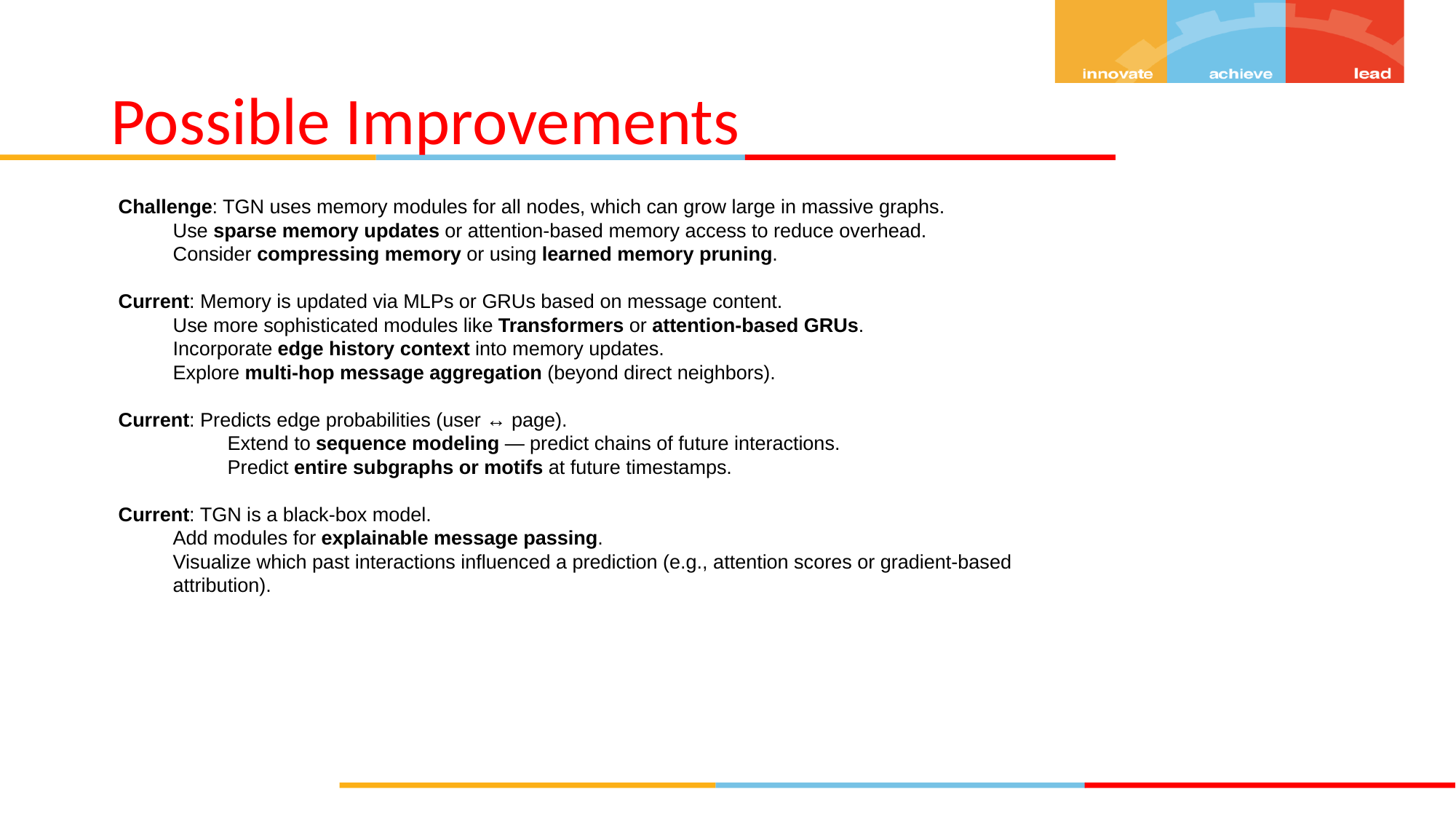

# Possible Improvements
Challenge: TGN uses memory modules for all nodes, which can grow large in massive graphs.
Use sparse memory updates or attention-based memory access to reduce overhead.
Consider compressing memory or using learned memory pruning.

Current: Memory is updated via MLPs or GRUs based on message content.
Use more sophisticated modules like Transformers or attention-based GRUs.
Incorporate edge history context into memory updates.
Explore multi-hop message aggregation (beyond direct neighbors).

Current: Predicts edge probabilities (user ↔ page).
	Extend to sequence modeling — predict chains of future interactions.
	Predict entire subgraphs or motifs at future timestamps.

Current: TGN is a black-box model.
Add modules for explainable message passing.
Visualize which past interactions influenced a prediction (e.g., attention scores or gradient-based attribution).